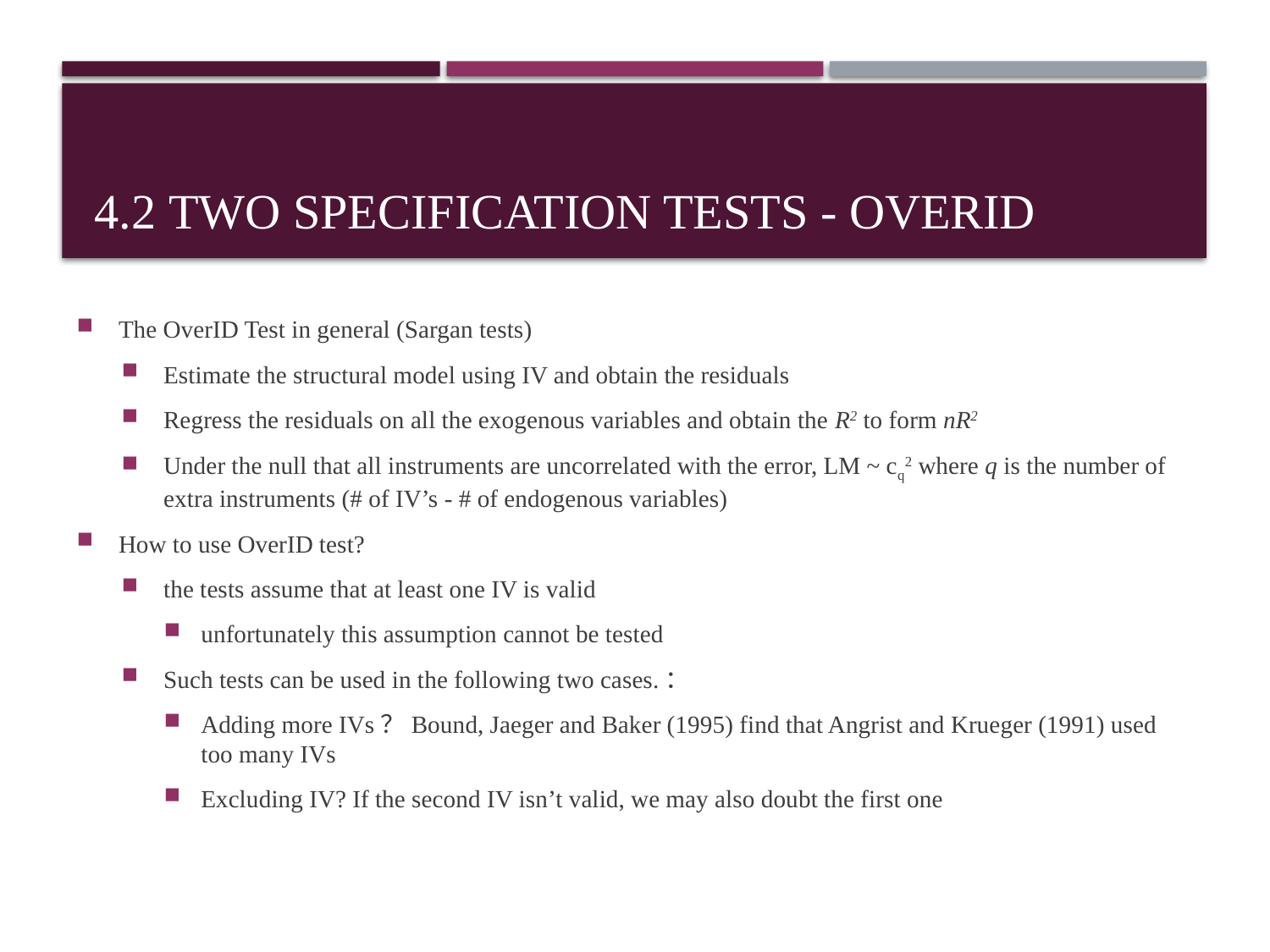

# 4.2 Two specification tests - OverID
The OverID Test in general (Sargan tests)
Estimate the structural model using IV and obtain the residuals
Regress the residuals on all the exogenous variables and obtain the R2 to form nR2
Under the null that all instruments are uncorrelated with the error, LM ~ cq2 where q is the number of extra instruments (# of IV’s - # of endogenous variables)
How to use OverID test?
the tests assume that at least one IV is valid
unfortunately this assumption cannot be tested
Such tests can be used in the following two cases.：
Adding more IVs？Bound, Jaeger and Baker (1995) find that Angrist and Krueger (1991) used too many IVs
Excluding IV? If the second IV isn’t valid, we may also doubt the first one